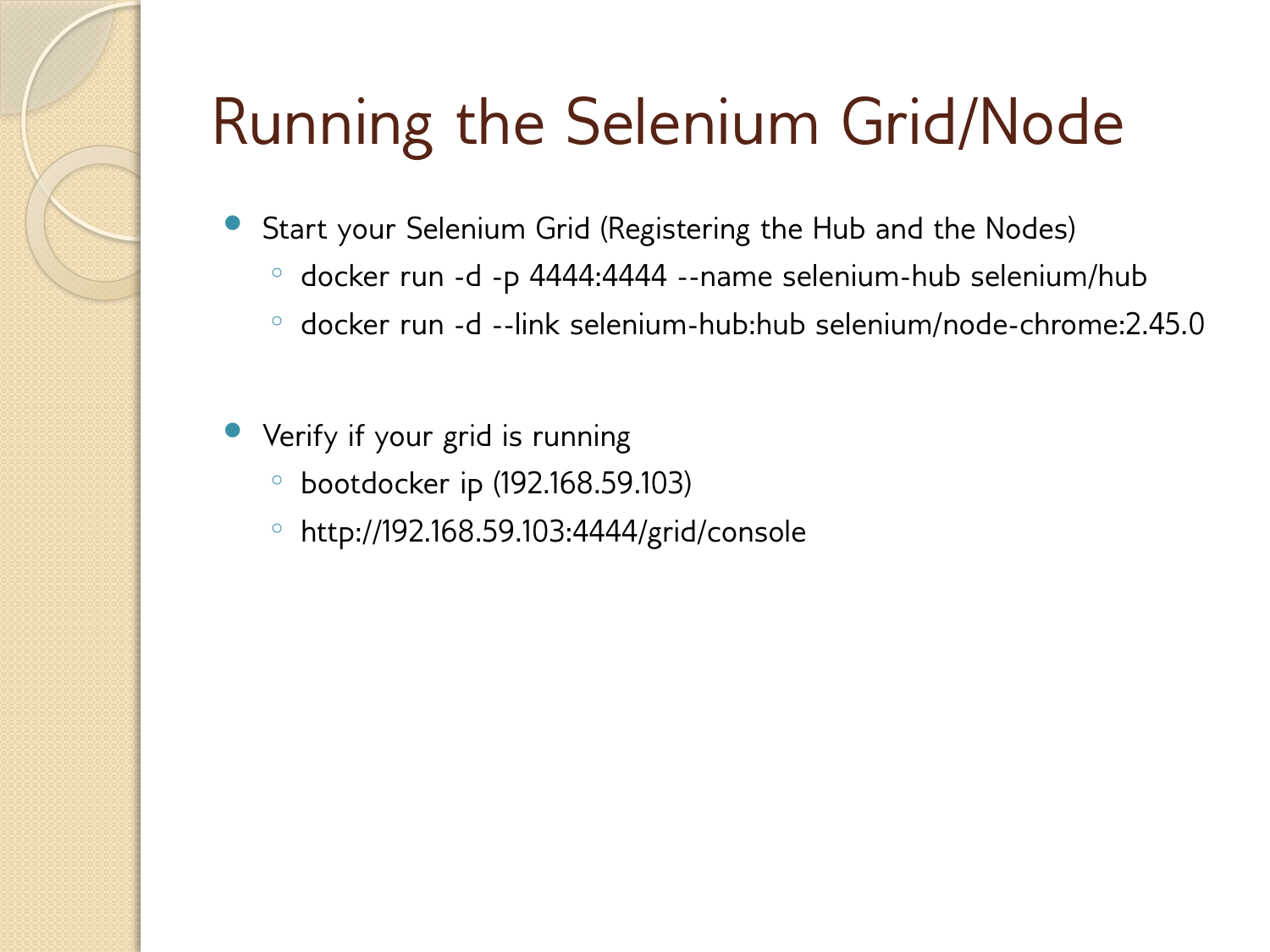

# Running the Selenium Grid/Node
Start your Selenium Grid (Registering the Hub and the Nodes)
docker run -d -p 4444:4444 --name selenium-hub selenium/hub
docker run -d --link selenium-hub:hub selenium/node-chrome:2.45.0

Verify if your grid is running
bootdocker ip (192.168.59.103)
http://192.168.59.103:4444/grid/console